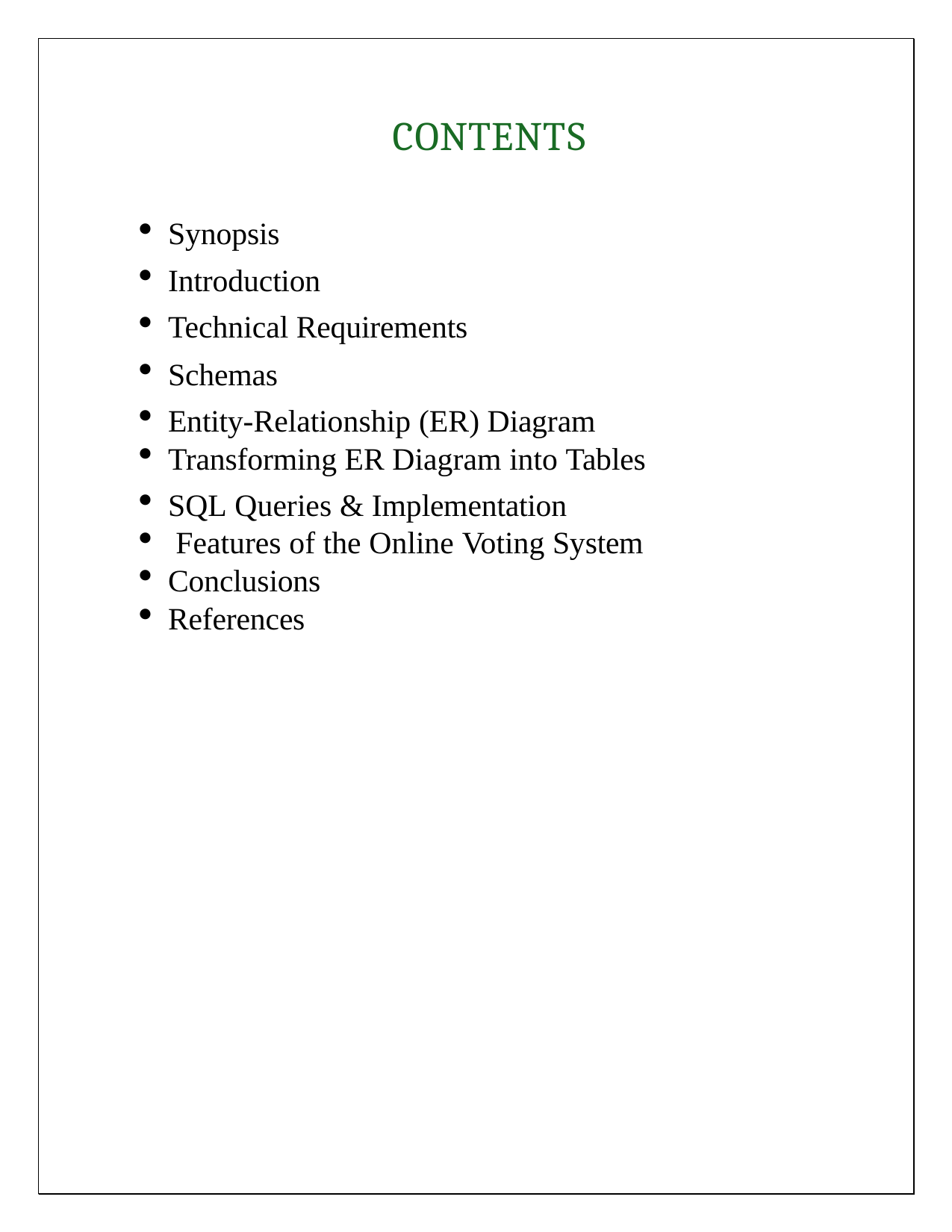

# CONTENTS
Synopsis
Introduction
Technical Requirements
Schemas
Entity-Relationship (ER) Diagram
Transforming ER Diagram into Tables
SQL Queries & Implementation
Features of the Online Voting System
Conclusions
References